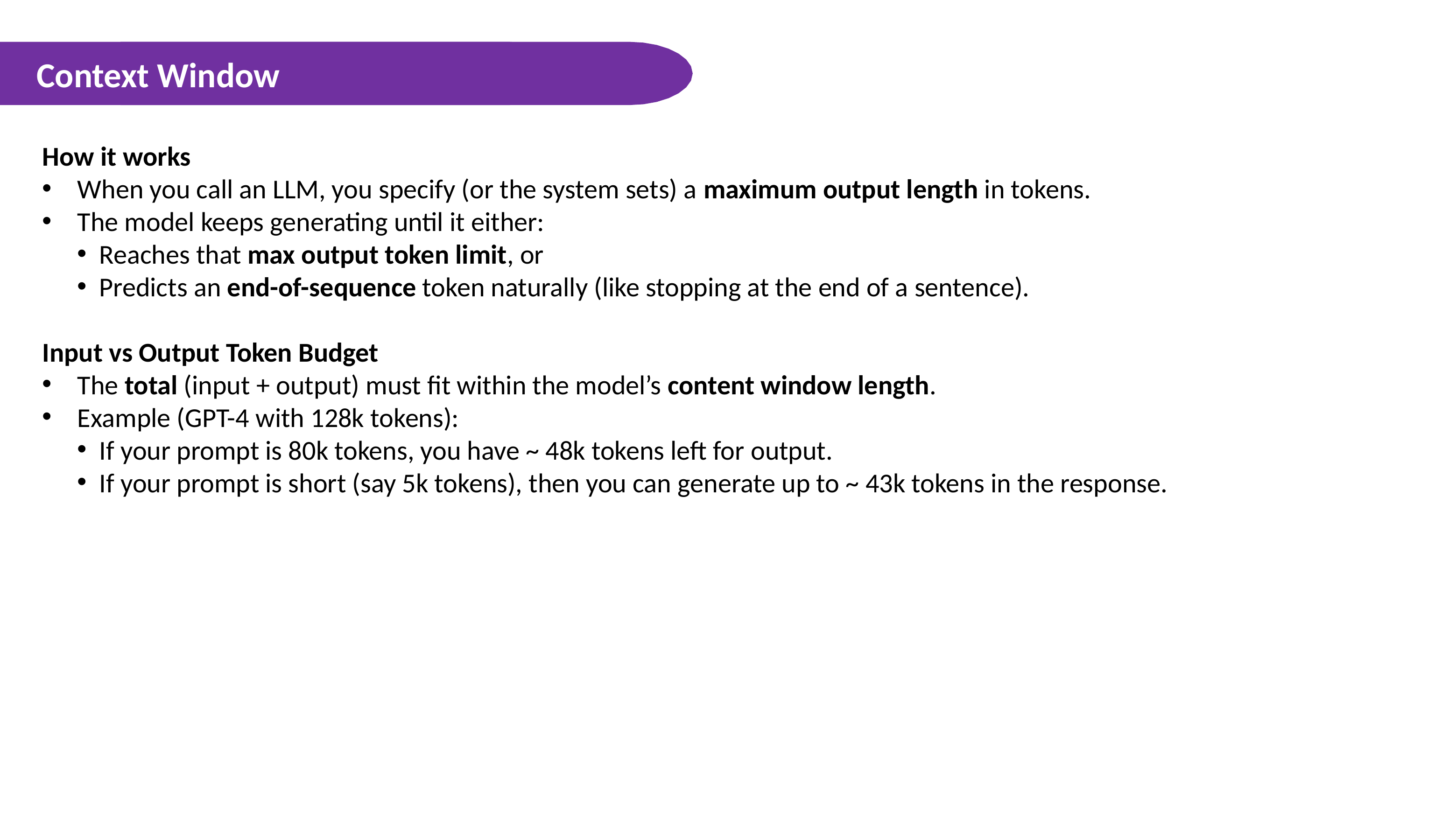

Context Window
How it works
When you call an LLM, you specify (or the system sets) a maximum output length in tokens.
The model keeps generating until it either:
Reaches that max output token limit, or
Predicts an end-of-sequence token naturally (like stopping at the end of a sentence).

Input vs Output Token Budget
The total (input + output) must fit within the model’s content window length.
Example (GPT-4 with 128k tokens):
If your prompt is 80k tokens, you have ~ 48k tokens left for output.
If your prompt is short (say 5k tokens), then you can generate up to ~ 43k tokens in the response.